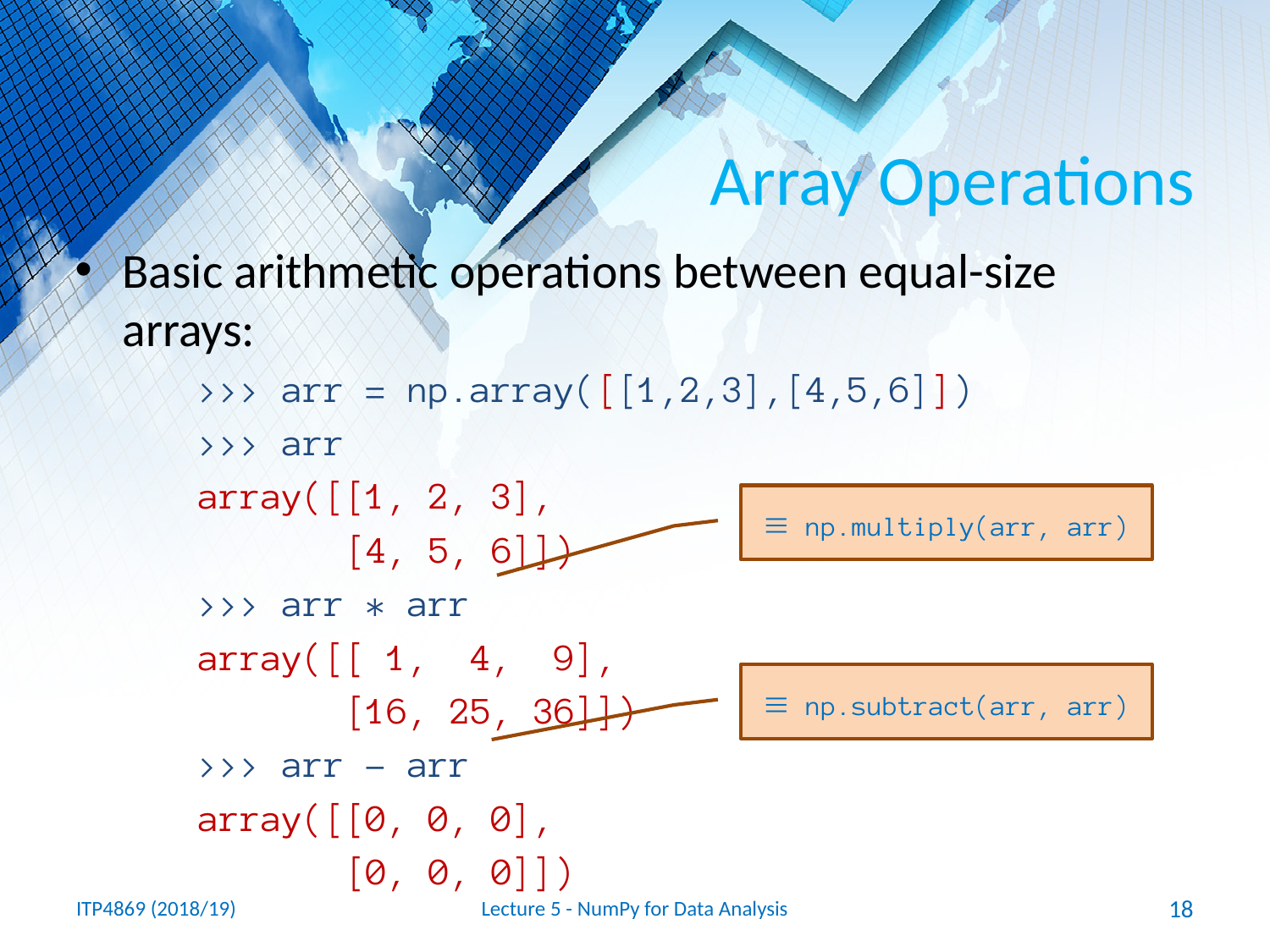

# Array Operations
Basic arithmetic operations between equal-size arrays:
>>> arr = np.array([[1,2,3],[4,5,6]])
>>> arr
array([[1, 2, 3],
       [4, 5, 6]])
>>> arr * arr
array([[ 1,  4,  9],
       [16, 25, 36]])
>>> arr - arr
array([[0, 0, 0],
       [0, 0, 0]])
≡ np.multiply(arr, arr)
≡ np.subtract(arr, arr)
ITP4869 (2018/19)
Lecture 5 - NumPy for Data Analysis
18